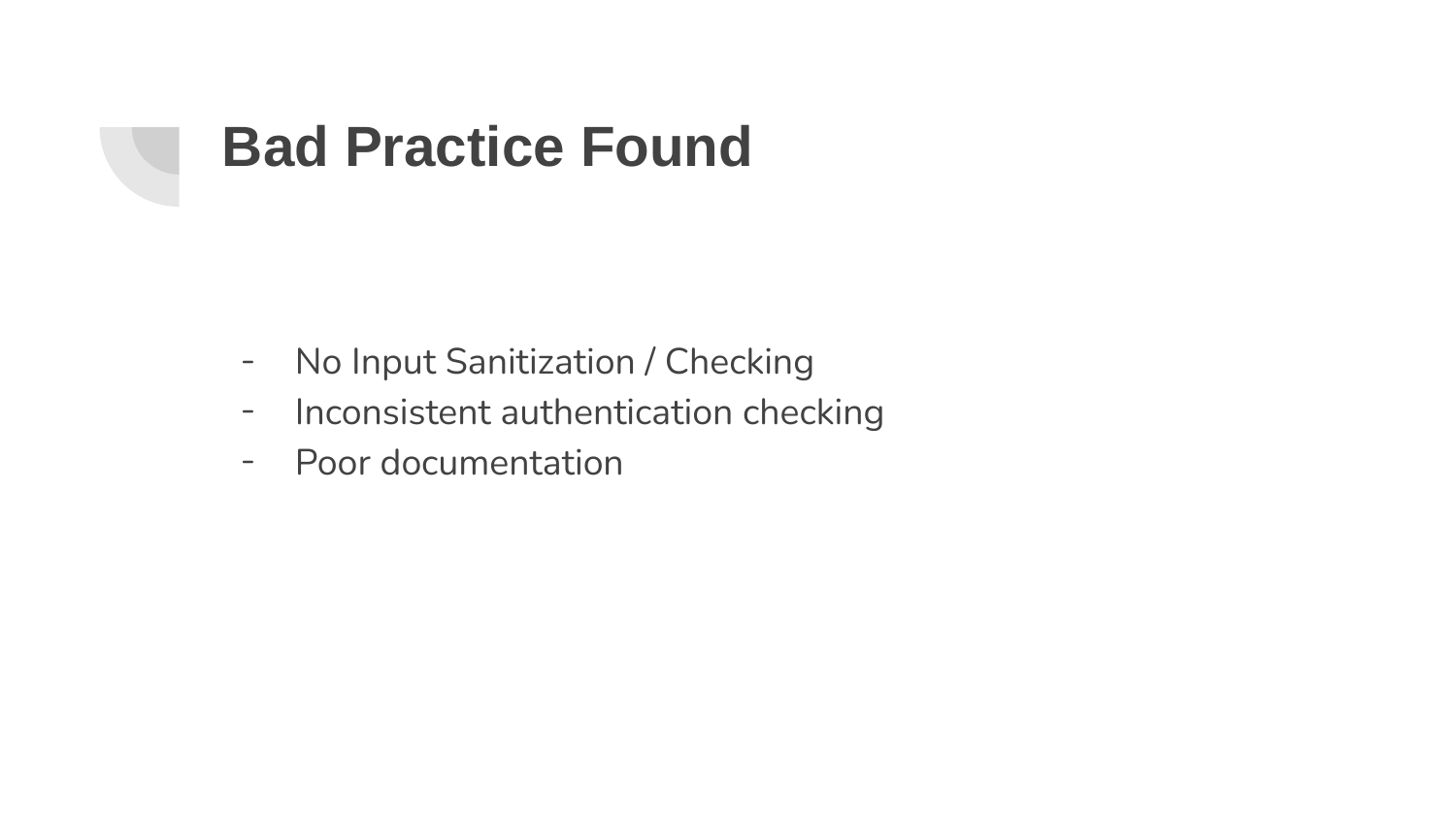

# Bad Practice Found
No Input Sanitization / Checking
Inconsistent authentication checking
Poor documentation